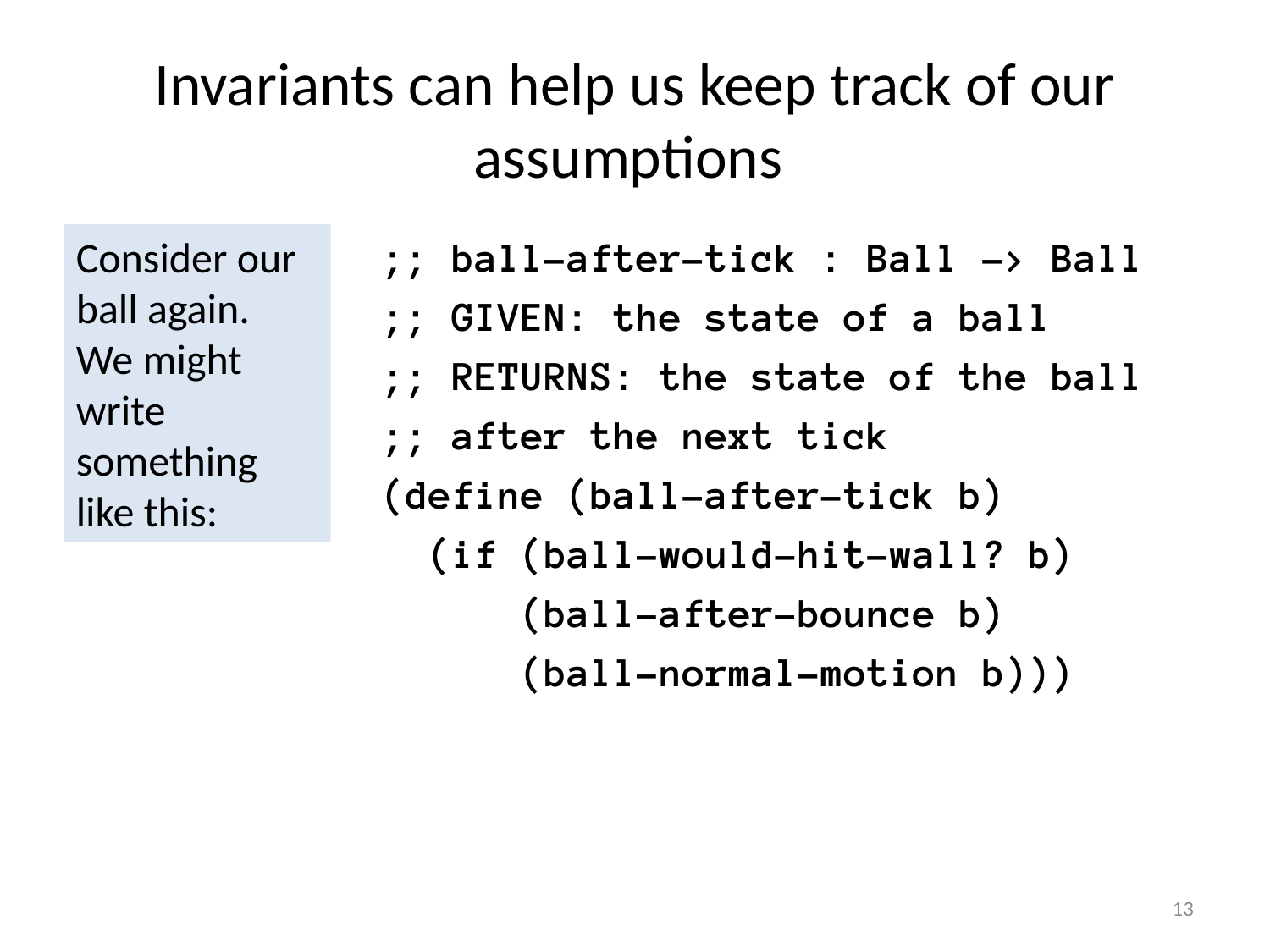

# Invariants can help us keep track of our assumptions
;; ball-after-tick : Ball -> Ball
;; GIVEN: the state of a ball
;; RETURNS: the state of the ball
;; after the next tick
(define (ball-after-tick b)
  (if (ball-would-hit-wall? b)
      (ball-after-bounce b)
      (ball-normal-motion b)))
Consider our ball again.  We might write something like this:
13